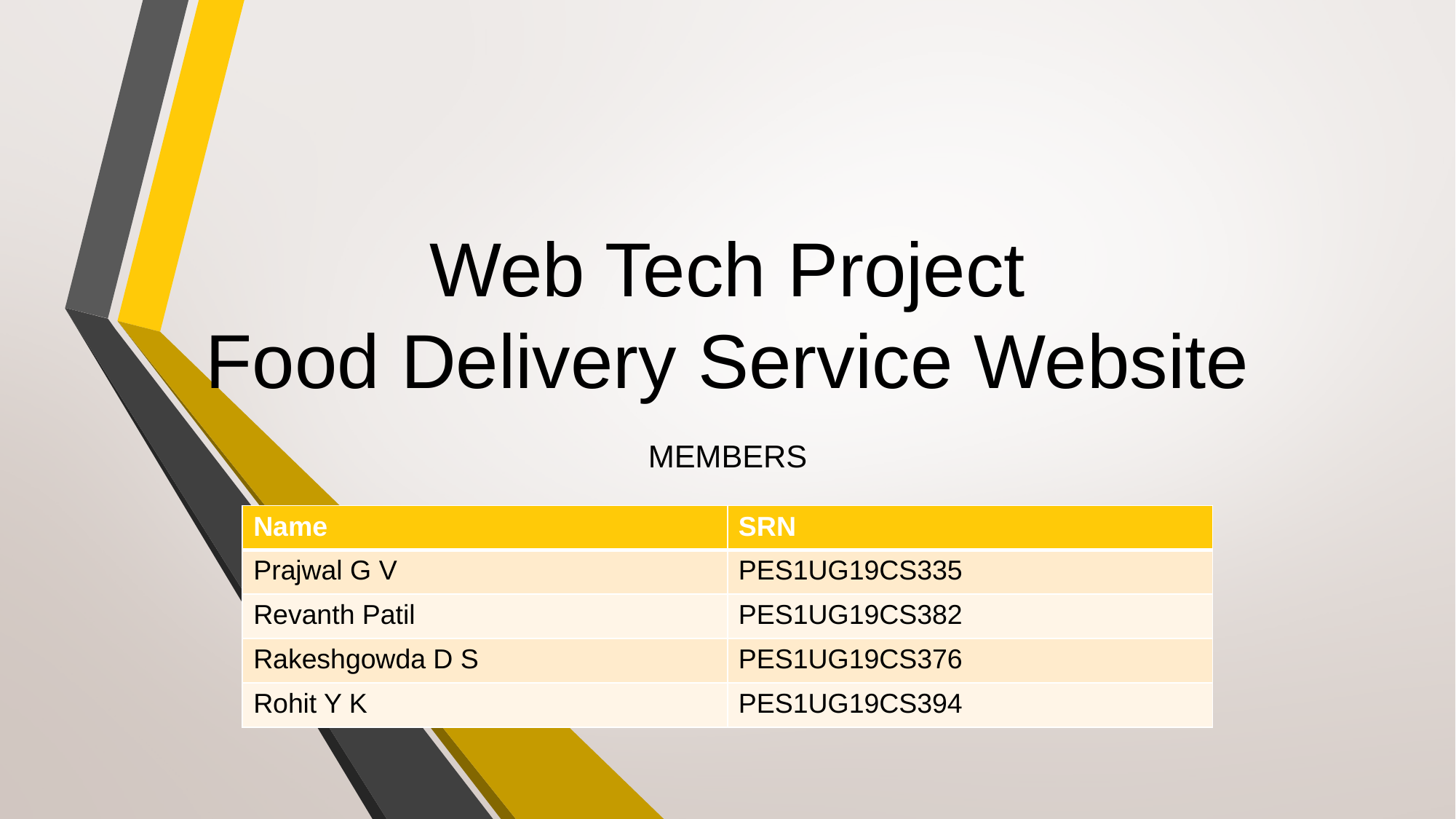

# Web Tech Project Food Delivery Service Website
MEMBERS
| Name | SRN |
| --- | --- |
| Prajwal G V | PES1UG19CS335 |
| Revanth Patil | PES1UG19CS382 |
| Rakeshgowda D S | PES1UG19CS376 |
| Rohit Y K | PES1UG19CS394 |